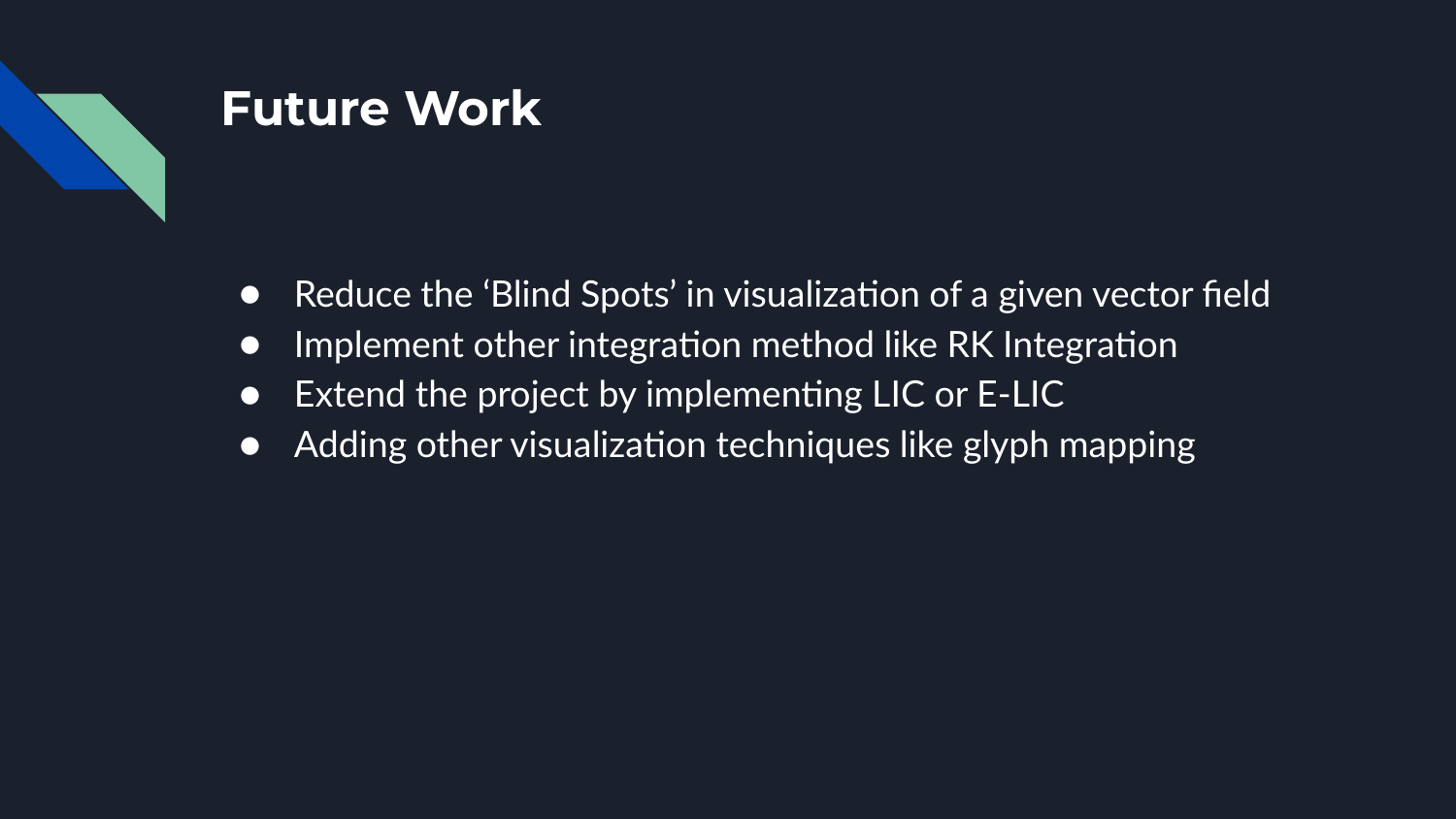

# Future Work

Reduce the ‘Blind Spots’ in visualization of a given vector field
Implement other integration method like RK Integration
Extend the project by implementing LIC or E-LIC
Adding other visualization techniques like glyph mapping